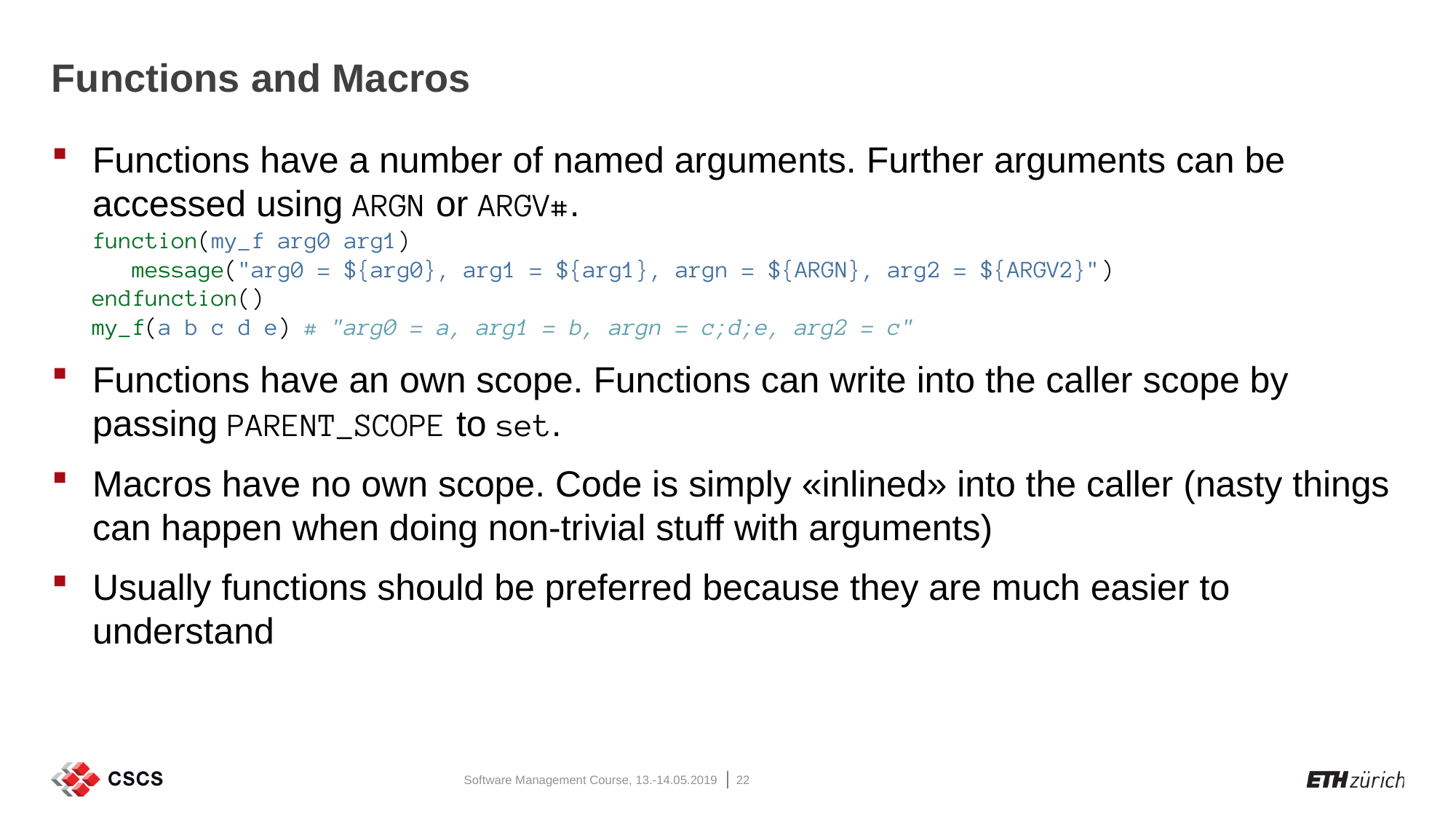

# Functions and Macros
Functions have a number of named arguments. Further arguments can be accessed using ARGN or ARGV#.
function(my_f arg0 arg1)
   message("arg0 = ${arg0}, arg1 = ${arg1}, argn = ${ARGN}, arg2 = ${ARGV2}")
endfunction()
my_f(a b c d e) # "arg0 = a, arg1 = b, argn = c;d;e, arg2 = c"
Functions have an own scope. Functions can write into the caller scope by passing PARENT_SCOPE to set.
Macros have no own scope. Code is simply «inlined» into the caller (nasty things can happen when doing non-trivial stuff with arguments)
Usually functions should be preferred because they are much easier to understand
Software Management Course, 13.-14.05.2019
22